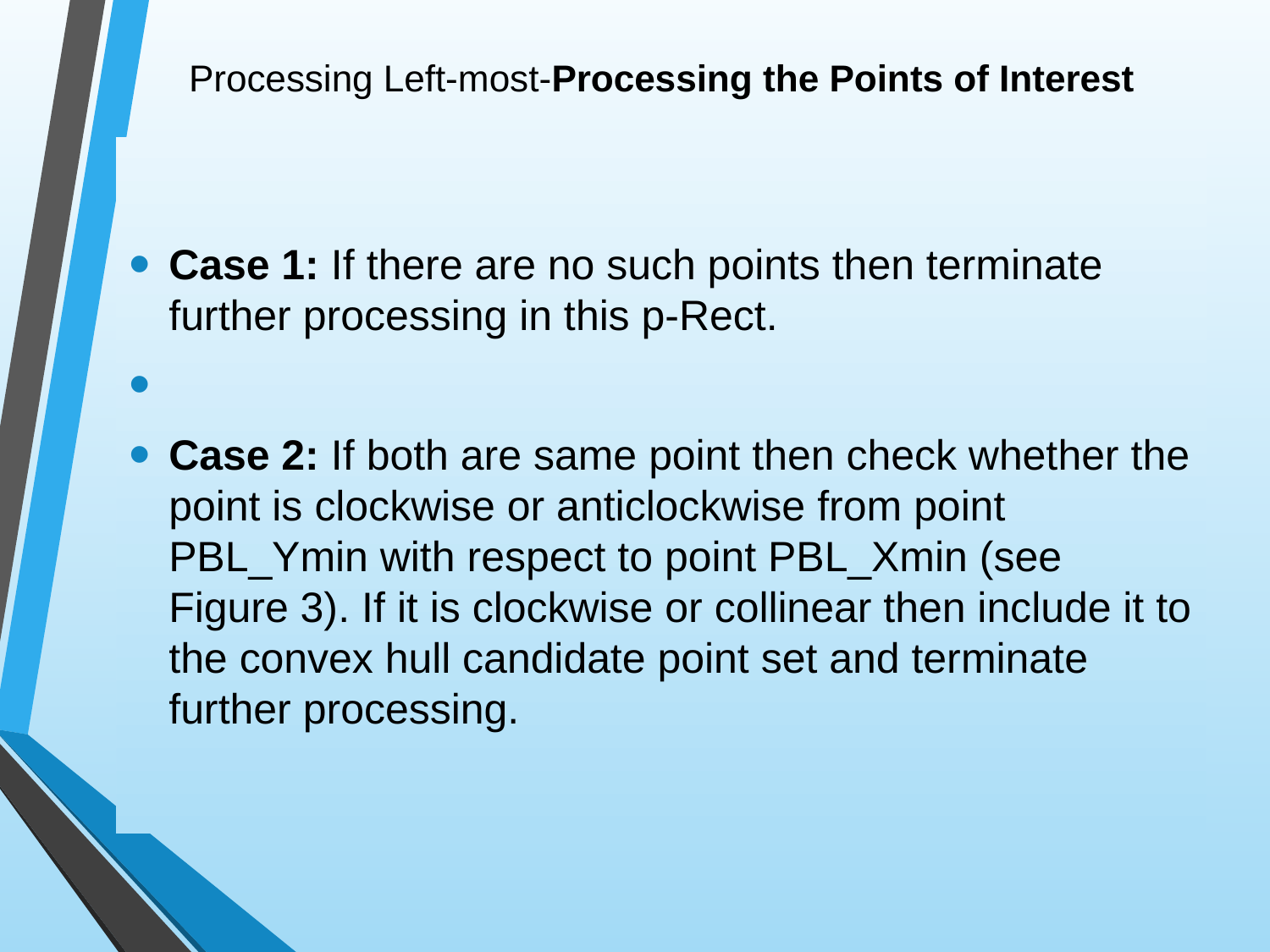

# Processing Left-most-Processing the Points of Interest
Case 1: If there are no such points then terminate further processing in this p-Rect.

Case 2: If both are same point then check whether the point is clockwise or anticlockwise from point PBL_Ymin with respect to point PBL_Xmin (see Figure 3). If it is clockwise or collinear then include it to the convex hull candidate point set and terminate further processing.